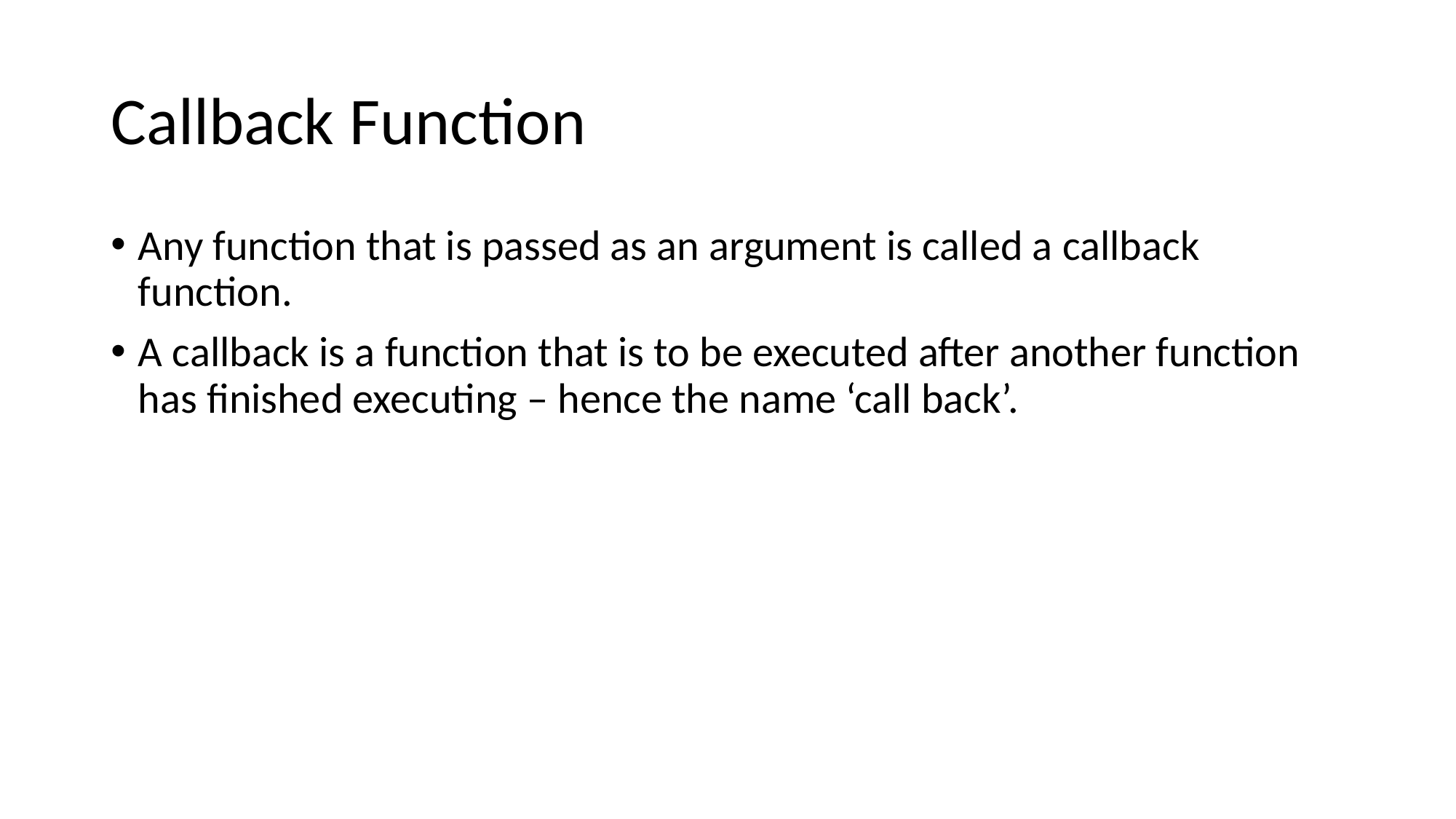

# Callback Function
Any function that is passed as an argument is called a callback function.
A callback is a function that is to be executed after another function has finished executing – hence the name ‘call back’.